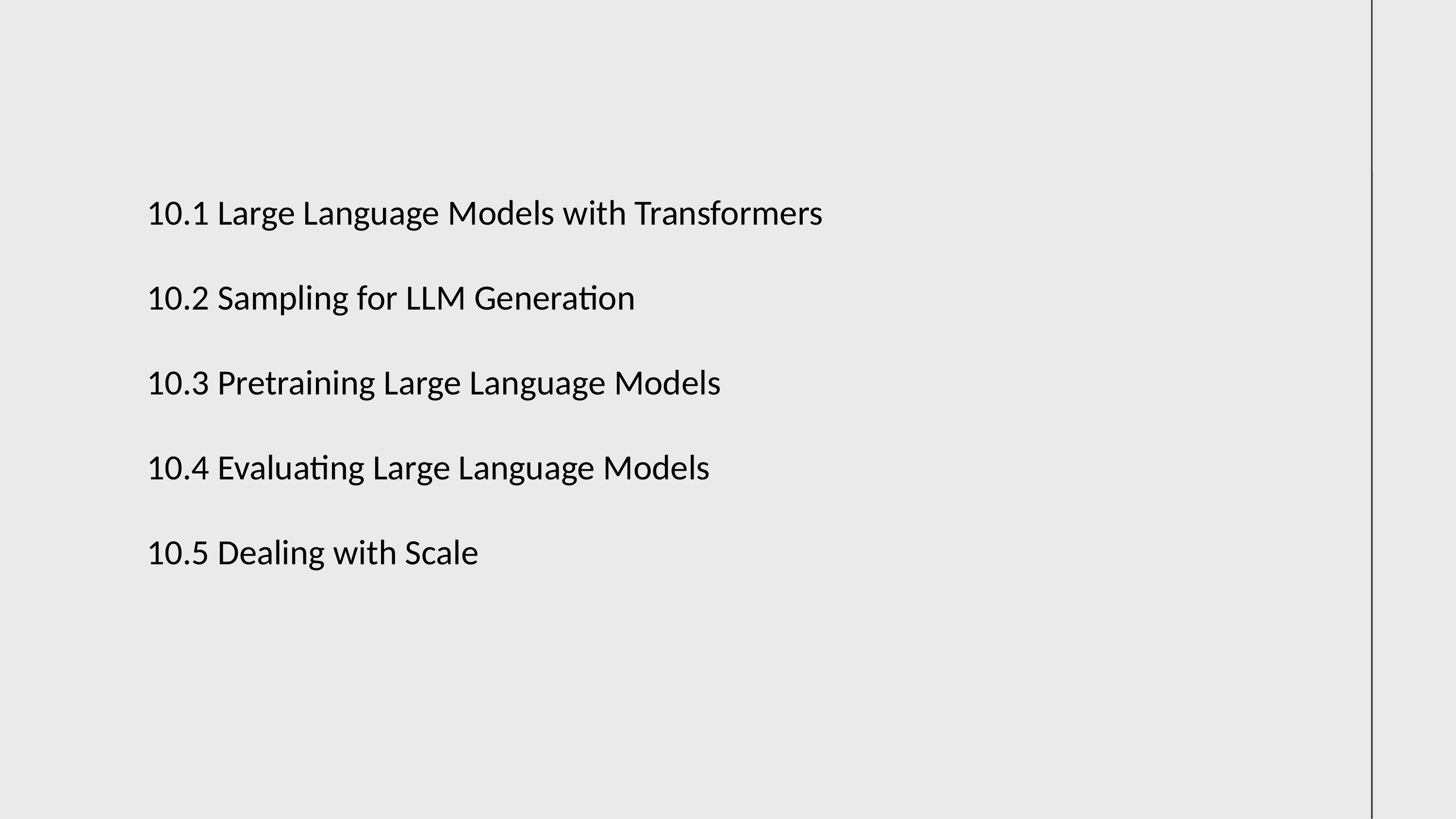

10.1 Large Language Models with Transformers

10.2 Sampling for LLM Generation

10.3 Pretraining Large Language Models

10.4 Evaluating Large Language Models

10.5 Dealing with Scale